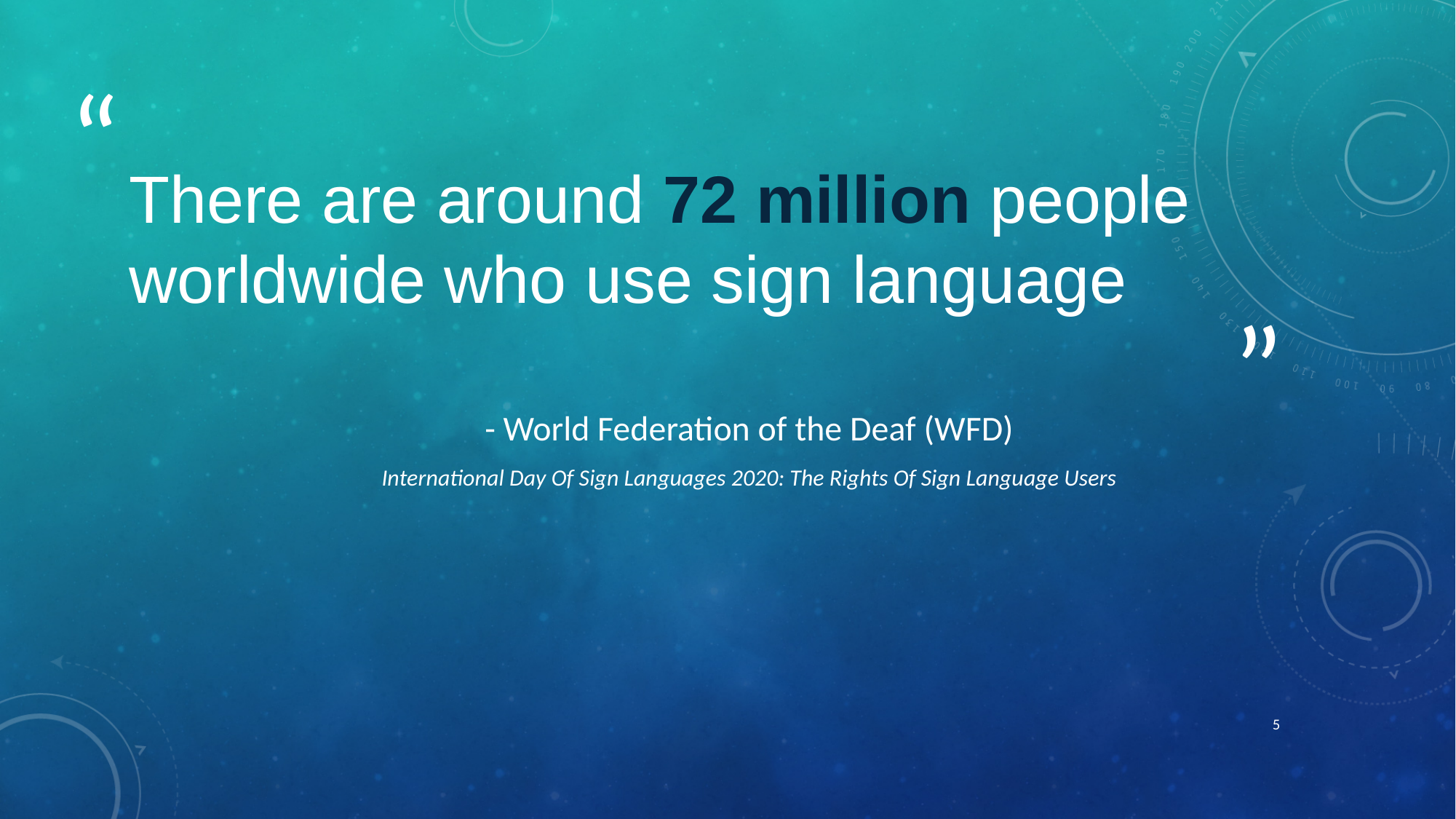

# There are around 72 million people worldwide who use sign language
- World Federation of the Deaf (WFD)
International Day Of Sign Languages 2020: The Rights Of Sign Language Users
5